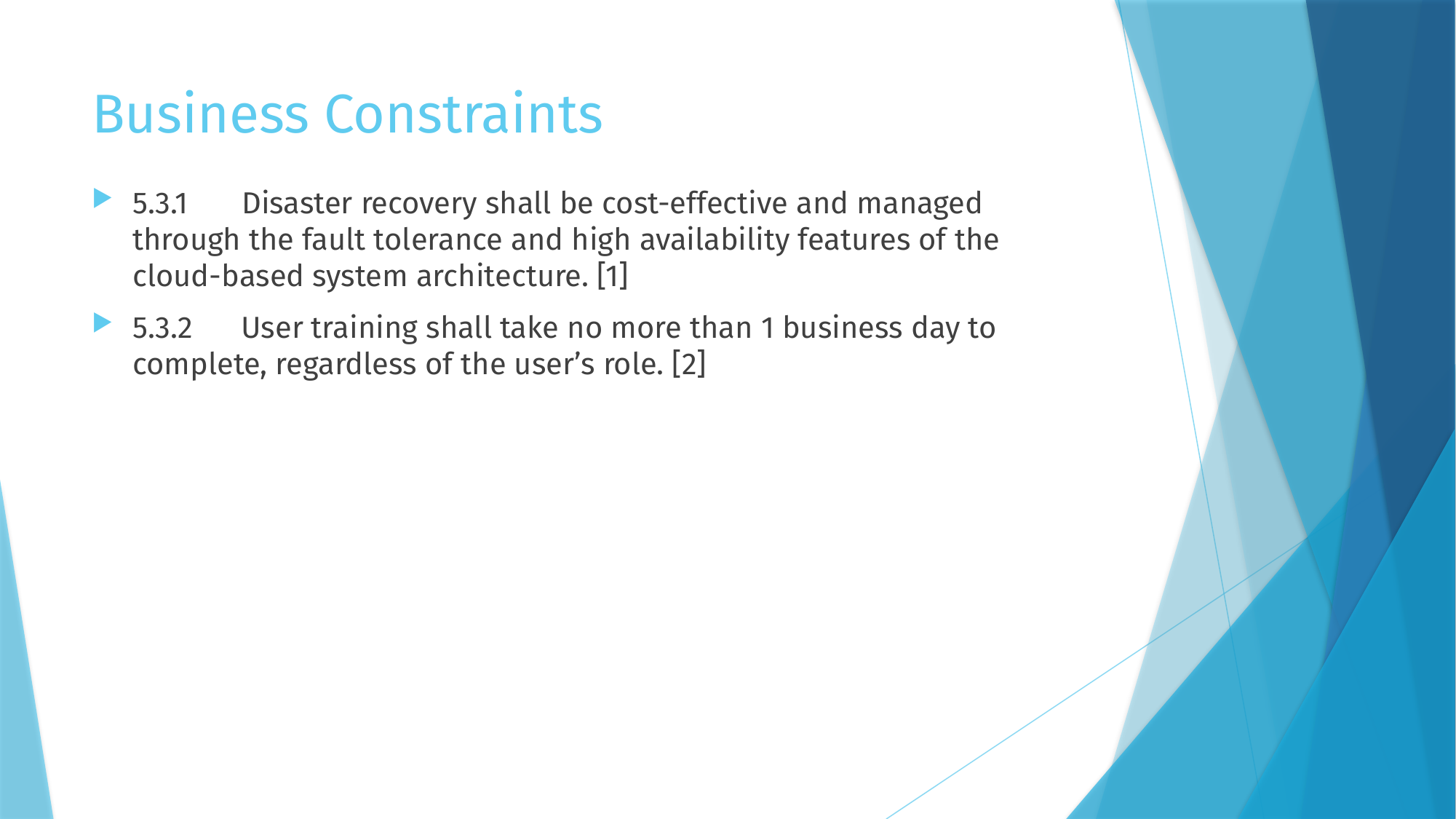

# Business Constraints
5.3.1	Disaster recovery shall be cost-effective and managed through the fault tolerance and high availability features of the cloud-based system architecture. [1]
5.3.2      User training shall take no more than 1 business day to complete, regardless of the user’s role. [2]